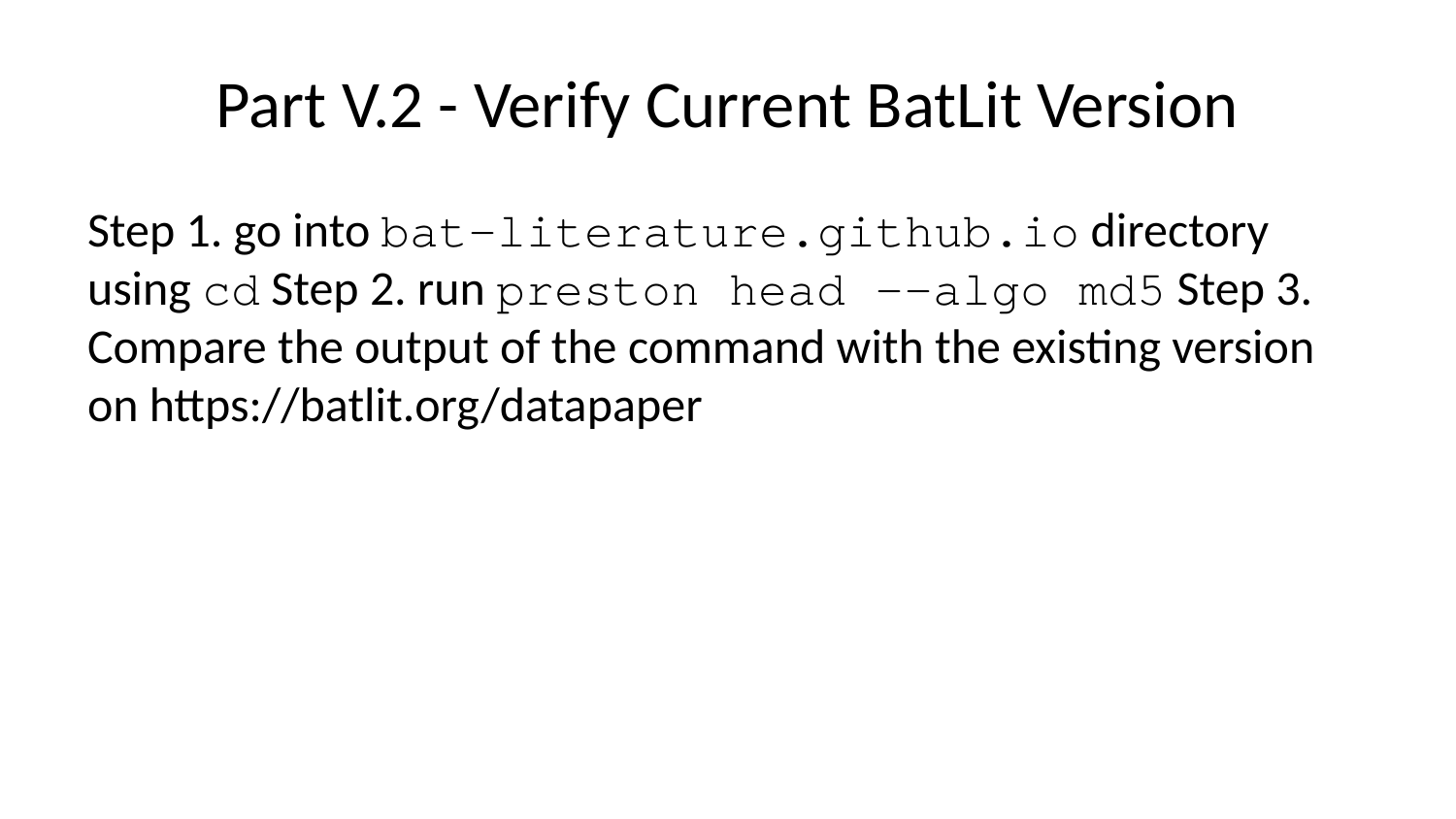

# Part V.2 - Verify Current BatLit Version
Step 1. go into bat-literature.github.io directory using cd Step 2. run preston head --algo md5 Step 3. Compare the output of the command with the existing version on https://batlit.org/datapaper